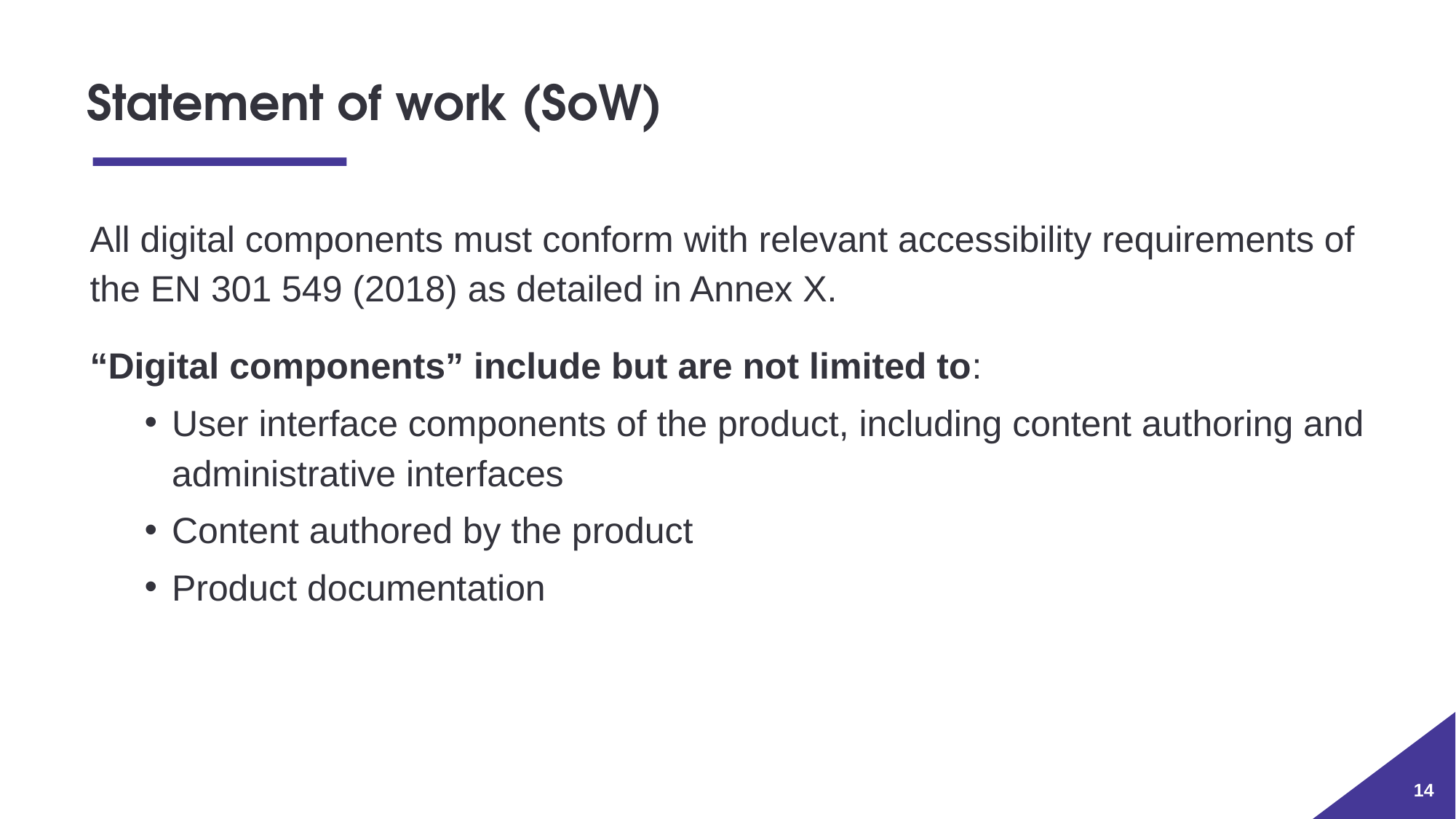

# Statement of work (SoW)
All digital components must conform with relevant accessibility requirements of the EN 301 549 (2018) as detailed in Annex X.
“Digital components” include but are not limited to:
User interface components of the product, including content authoring and administrative interfaces
Content authored by the product
Product documentation